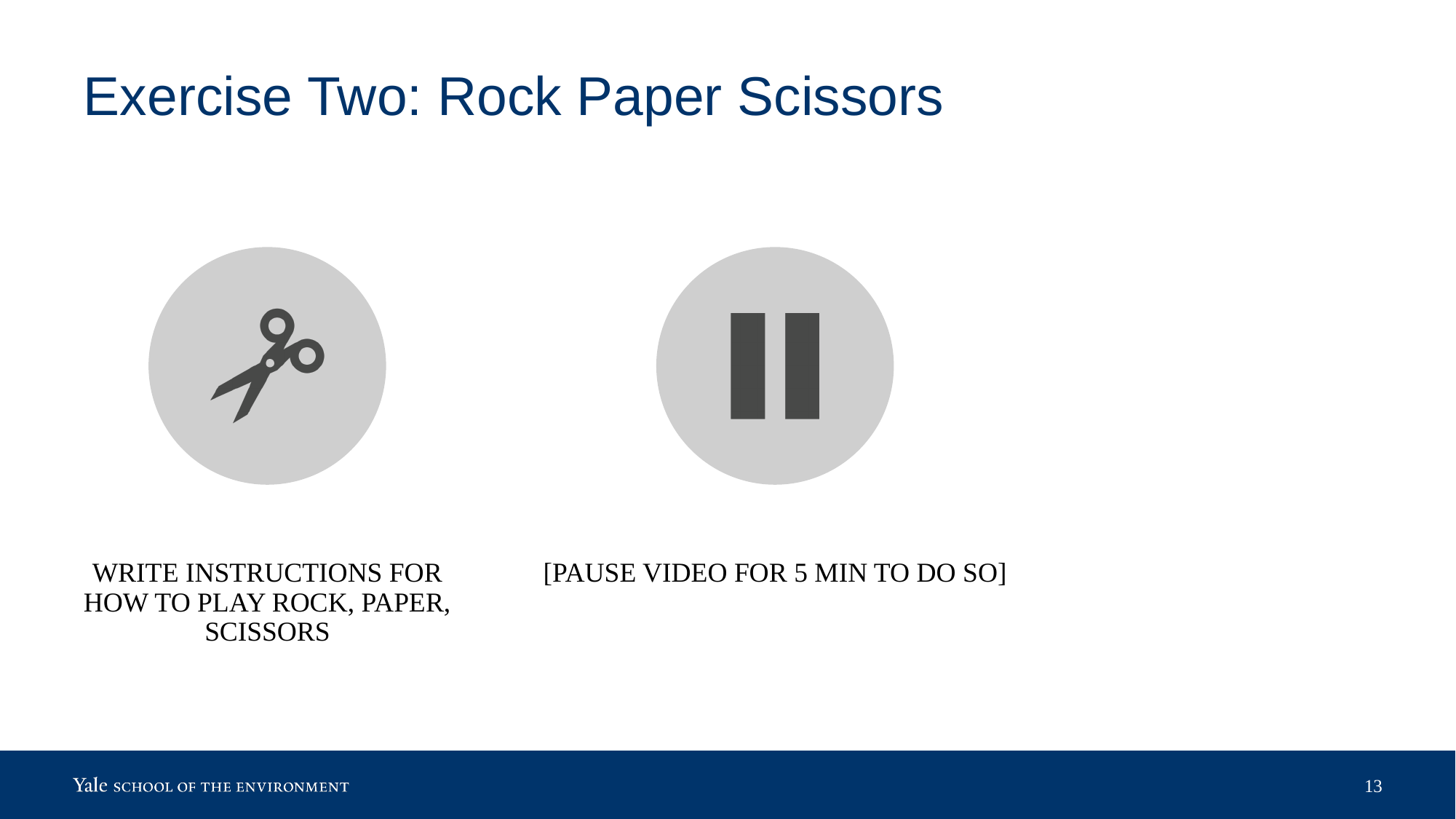

# Exercise Two: Rock Paper Scissors
Write instructions for how to play Rock, Paper, Scissors
[pause video for 5 min to do so]